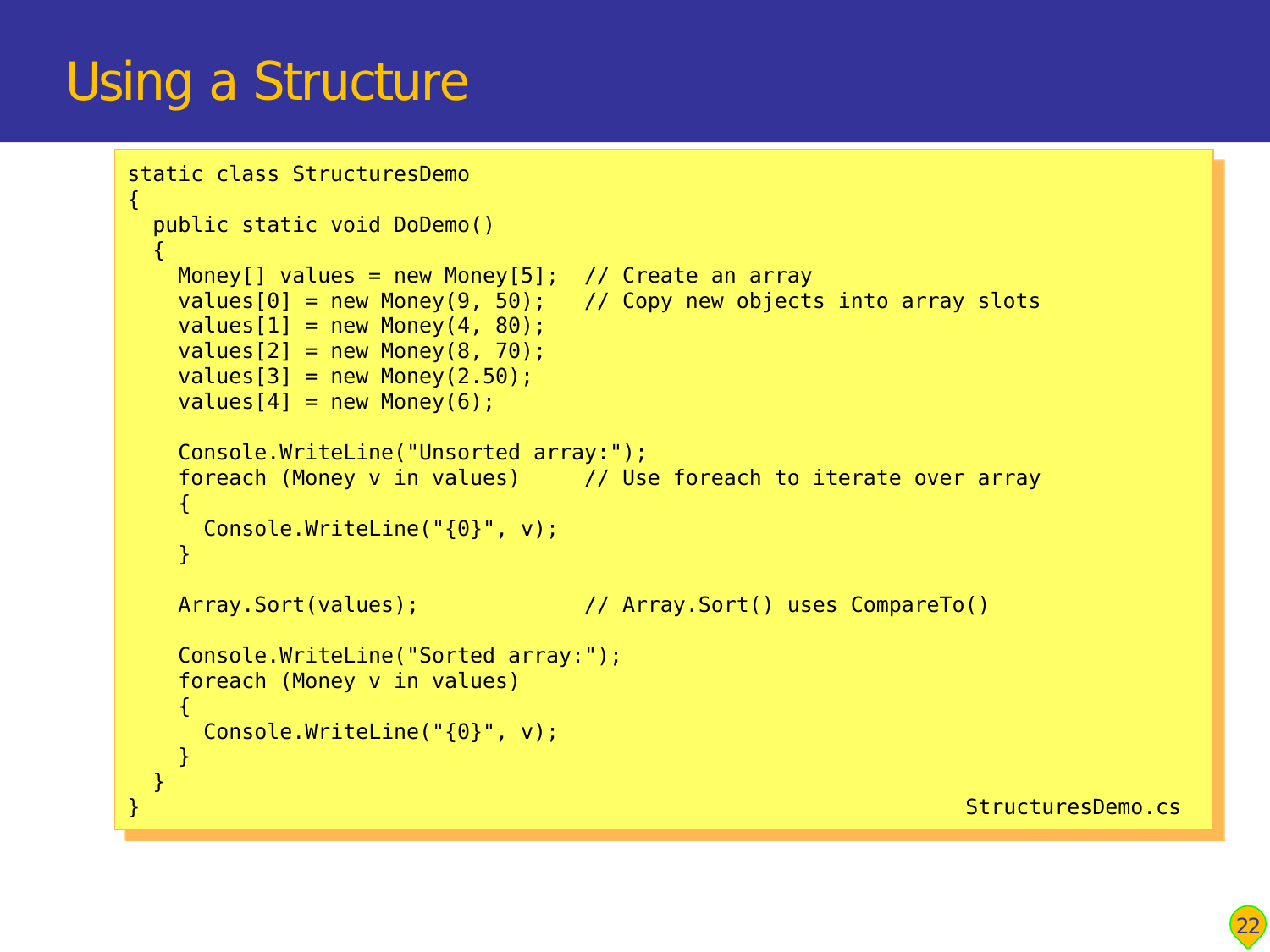

# Using a Structure
static class StructuresDemo
{
  public static void DoDemo()
  {
    Money[] values = new Money[5];  // Create an array
    values[0] = new Money(9, 50);   // Copy new objects into array slots
    values[1] = new Money(4, 80);
    values[2] = new Money(8, 70);
    values[3] = new Money(2.50);
    values[4] = new Money(6);

    Console.WriteLine("Unsorted array:");
    foreach (Money v in values)     // Use foreach to iterate over array
    {
      Console.WriteLine("{0}", v);
    }

    Array.Sort(values);             // Array.Sort() uses CompareTo()

    Console.WriteLine("Sorted array:");
    foreach (Money v in values)
    {
      Console.WriteLine("{0}", v);
    }
  }
}                                                                 StructuresDemo.cs
22